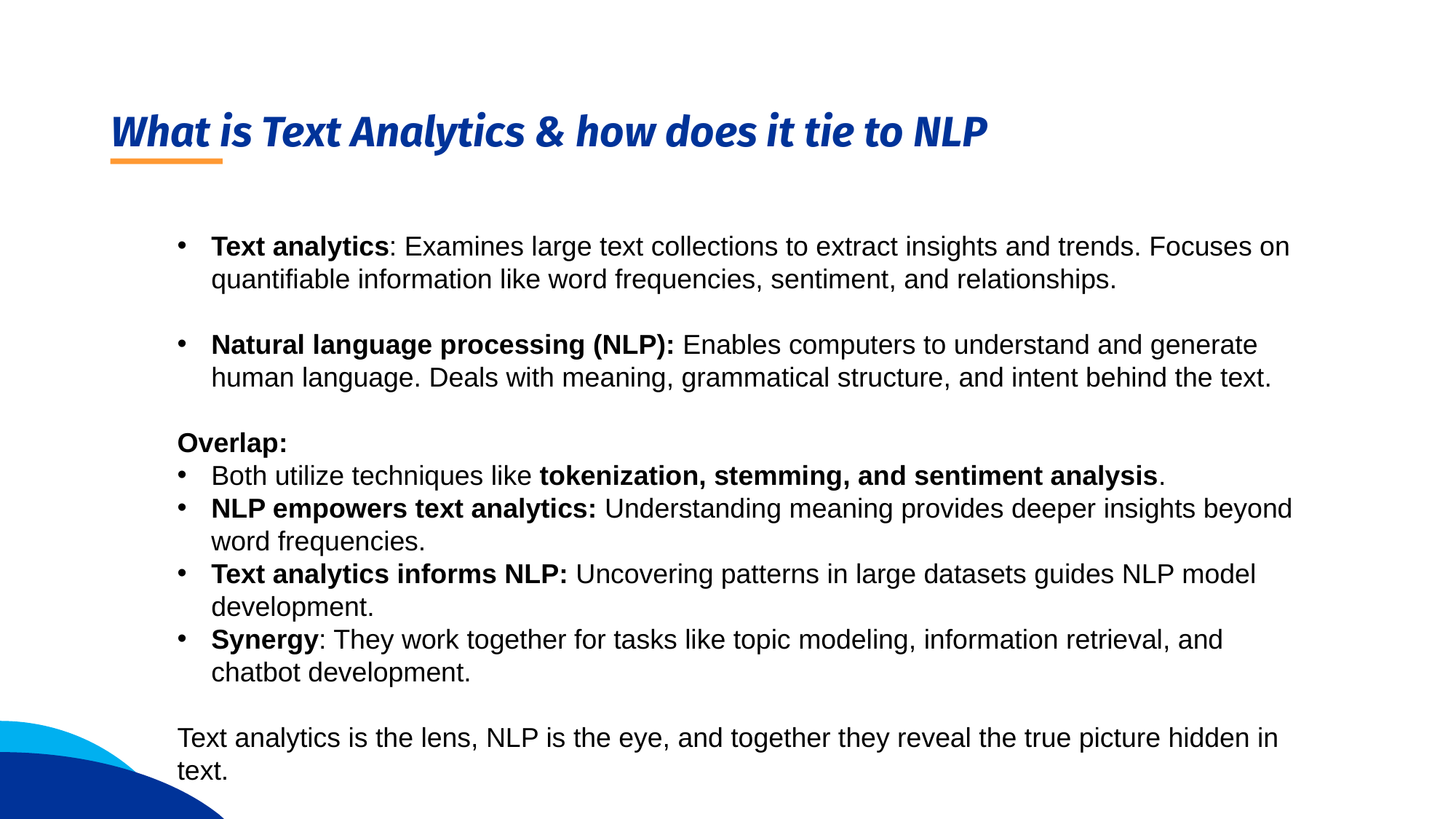

What is Text Analytics & how does it tie to NLP

Text analytics: Examines large text collections to extract insights and trends. Focuses on quantifiable information like word frequencies, sentiment, and relationships.

Natural language processing (NLP): Enables computers to understand and generate human language. Deals with meaning, grammatical structure, and intent behind the text.

Overlap:
Both utilize techniques like tokenization, stemming, and sentiment analysis.
NLP empowers text analytics: Understanding meaning provides deeper insights beyond word frequencies.
Text analytics informs NLP: Uncovering patterns in large datasets guides NLP model development.
Synergy: They work together for tasks like topic modeling, information retrieval, and chatbot development.

Text analytics is the lens, NLP is the eye, and together they reveal the true picture hidden in text.